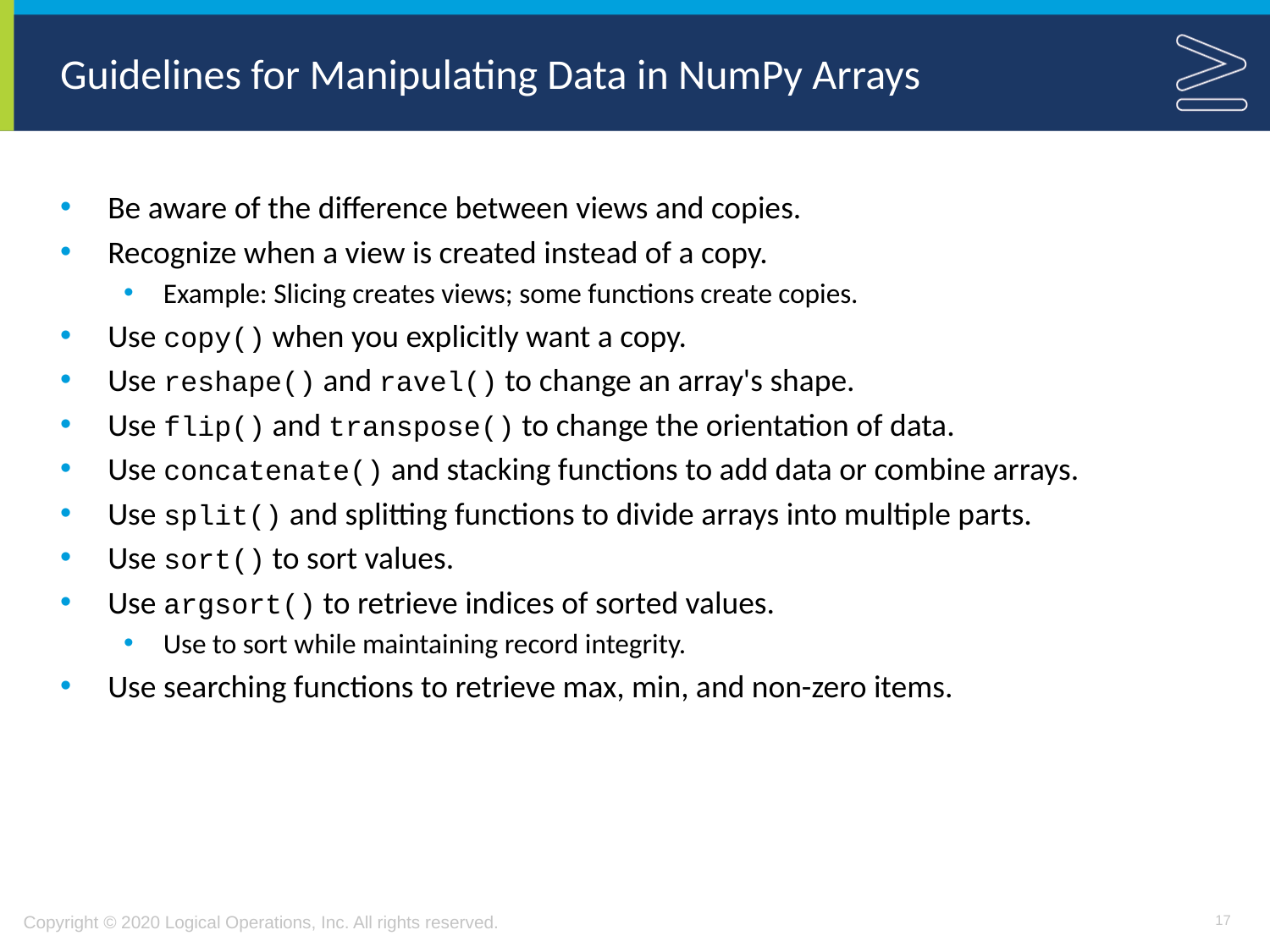

# Guidelines for Manipulating Data in NumPy Arrays
Be aware of the difference between views and copies.
Recognize when a view is created instead of a copy.
Example: Slicing creates views; some functions create copies.
Use copy() when you explicitly want a copy.
Use reshape() and ravel() to change an array's shape.
Use flip() and transpose() to change the orientation of data.
Use concatenate() and stacking functions to add data or combine arrays.
Use split() and splitting functions to divide arrays into multiple parts.
Use sort() to sort values.
Use argsort() to retrieve indices of sorted values.
Use to sort while maintaining record integrity.
Use searching functions to retrieve max, min, and non-zero items.
17